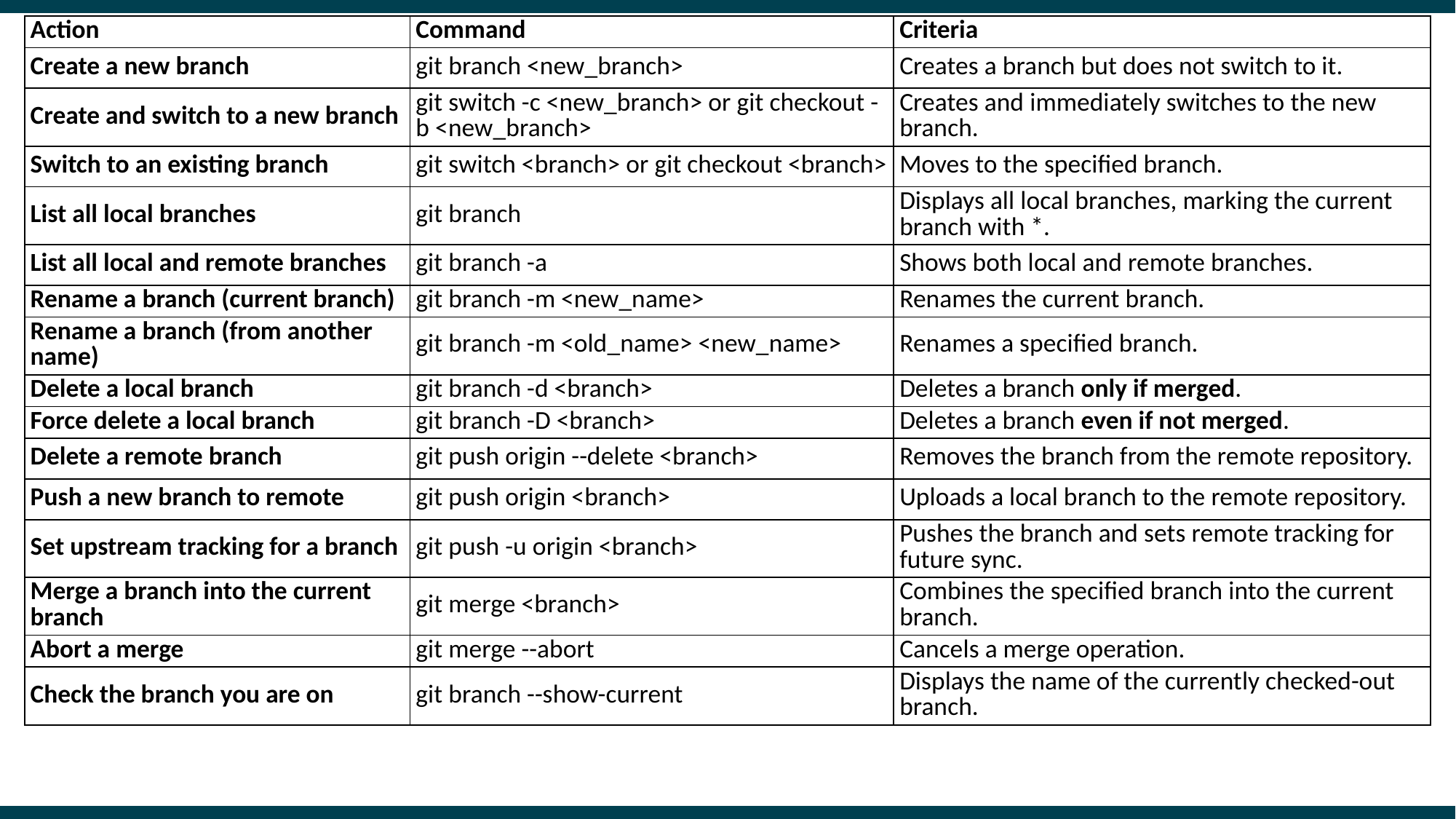

| Action | Command | Criteria |
| --- | --- | --- |
| Create a new branch | git branch <new\_branch> | Creates a branch but does not switch to it. |
| Create and switch to a new branch | git switch -c <new\_branch> or git checkout -b <new\_branch> | Creates and immediately switches to the new branch. |
| Switch to an existing branch | git switch <branch> or git checkout <branch> | Moves to the specified branch. |
| List all local branches | git branch | Displays all local branches, marking the current branch with \*. |
| List all local and remote branches | git branch -a | Shows both local and remote branches. |
| Rename a branch (current branch) | git branch -m <new\_name> | Renames the current branch. |
| Rename a branch (from another name) | git branch -m <old\_name> <new\_name> | Renames a specified branch. |
| Delete a local branch | git branch -d <branch> | Deletes a branch only if merged. |
| Force delete a local branch | git branch -D <branch> | Deletes a branch even if not merged. |
| Delete a remote branch | git push origin --delete <branch> | Removes the branch from the remote repository. |
| Push a new branch to remote | git push origin <branch> | Uploads a local branch to the remote repository. |
| Set upstream tracking for a branch | git push -u origin <branch> | Pushes the branch and sets remote tracking for future sync. |
| Merge a branch into the current branch | git merge <branch> | Combines the specified branch into the current branch. |
| Abort a merge | git merge --abort | Cancels a merge operation. |
| Check the branch you are on | git branch --show-current | Displays the name of the currently checked-out branch. |